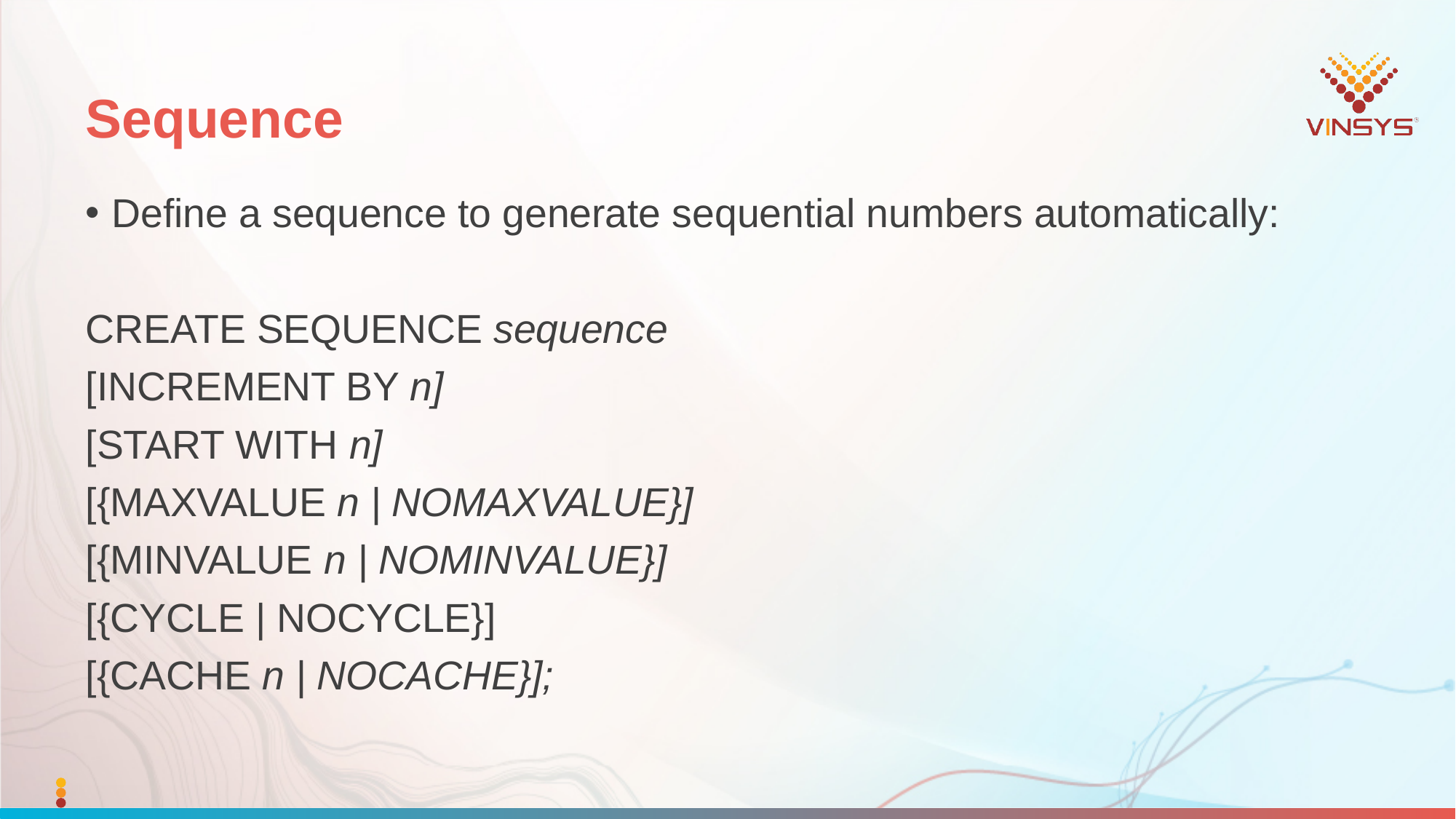

# Sequence
Define a sequence to generate sequential numbers automatically:

CREATE SEQUENCE sequence
[INCREMENT BY n]
[START WITH n]
[{MAXVALUE n | NOMAXVALUE}]
[{MINVALUE n | NOMINVALUE}]
[{CYCLE | NOCYCLE}]
[{CACHE n | NOCACHE}];